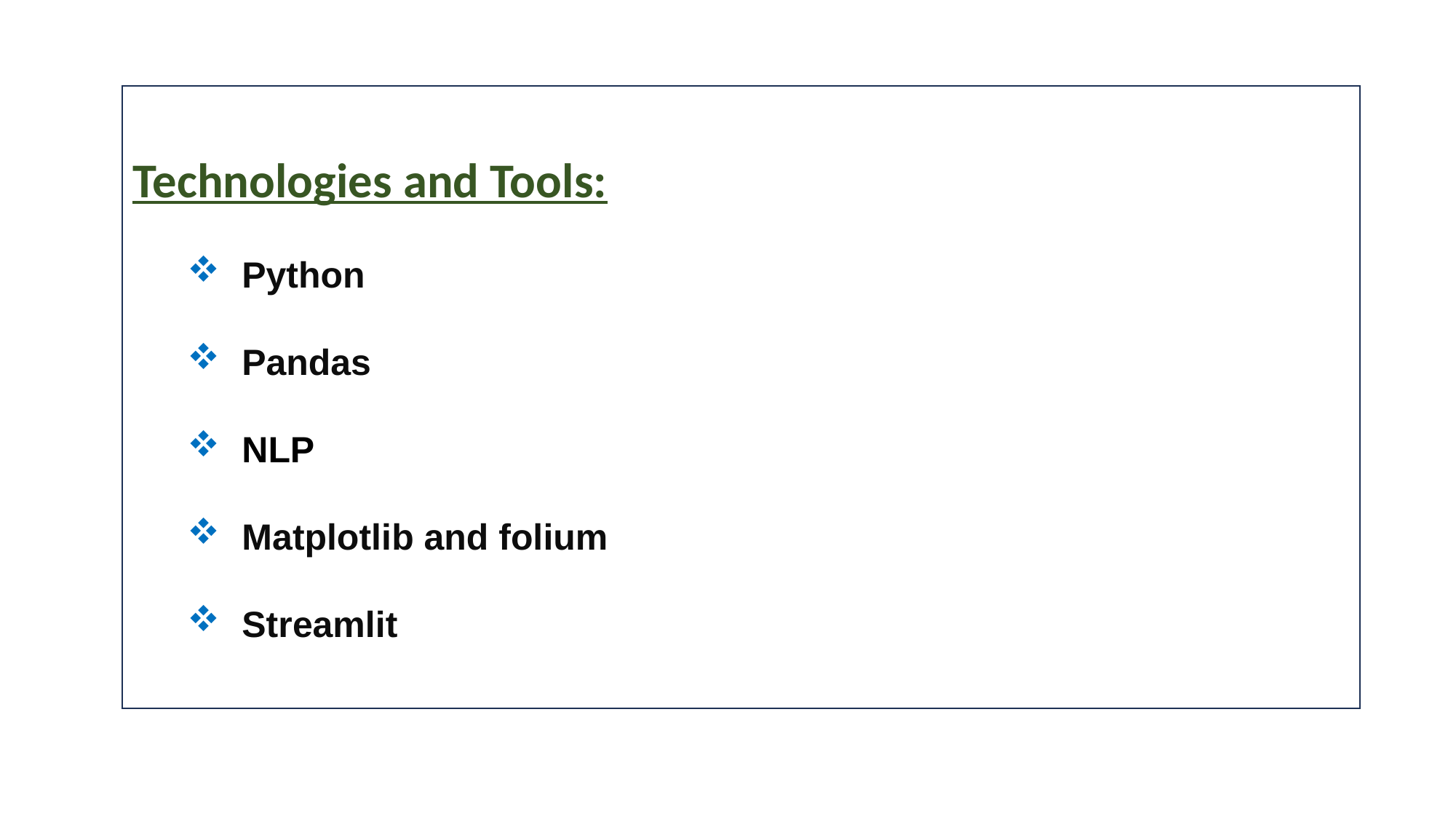

Technologies and Tools:

Python

Pandas

NLP

Matplotlib and folium

Streamlit